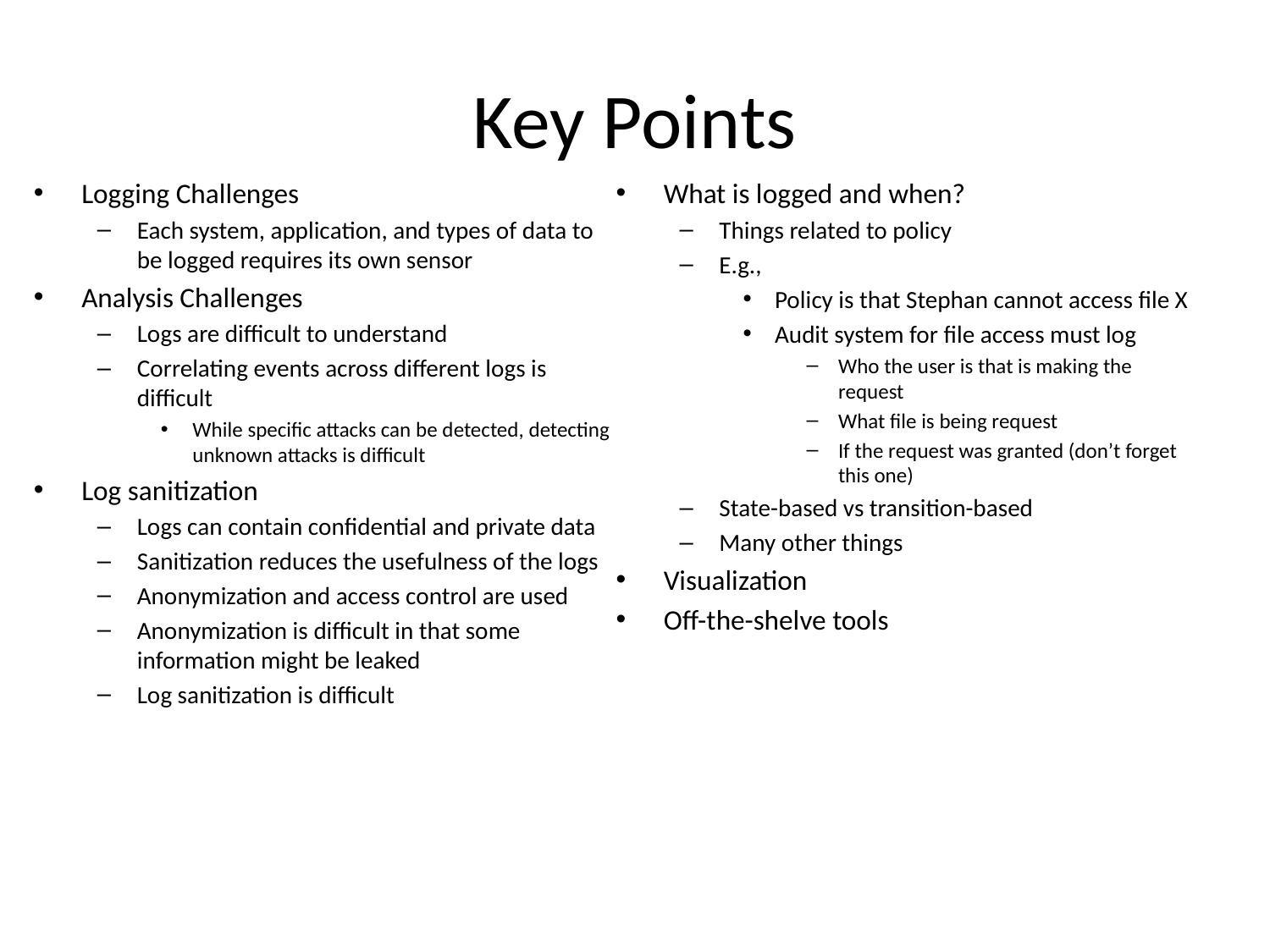

# Key Points
Logging Challenges
Each system, application, and types of data to be logged requires its own sensor
Analysis Challenges
Logs are difficult to understand
Correlating events across different logs is difficult
While specific attacks can be detected, detecting unknown attacks is difficult
Log sanitization
Logs can contain confidential and private data
Sanitization reduces the usefulness of the logs
Anonymization and access control are used
Anonymization is difficult in that some information might be leaked
Log sanitization is difficult

What is logged and when?
Things related to policy
E.g.,
Policy is that Stephan cannot access file X
Audit system for file access must log
Who the user is that is making the request
What file is being request
If the request was granted (don’t forget this one)
State-based vs transition-based
Many other things
Visualization
Off-the-shelve tools